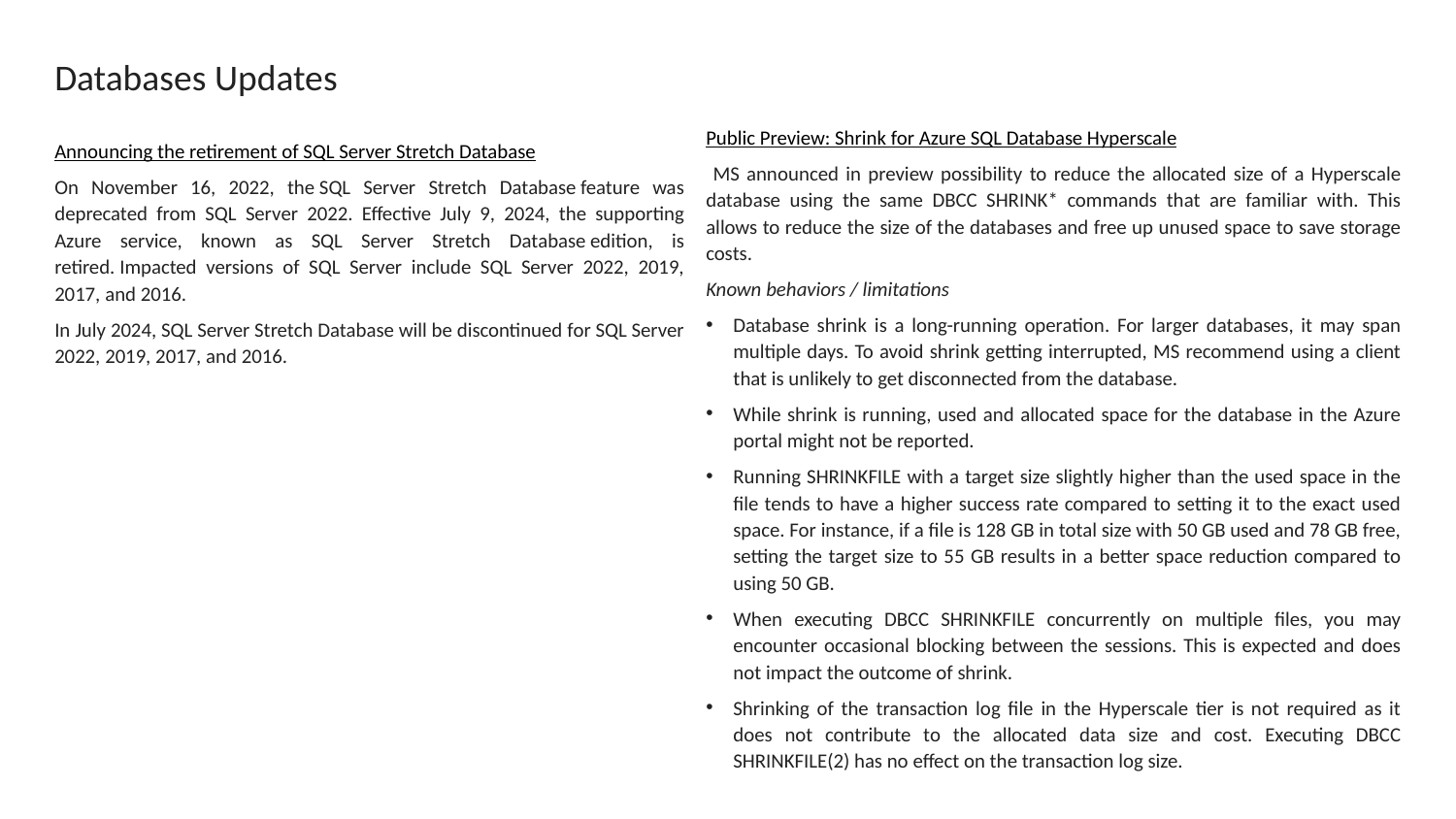

# Databases Updates
Public Preview: Shrink for Azure SQL Database Hyperscale
 MS announced in preview possibility to reduce the allocated size of a Hyperscale database using the same DBCC SHRINK* commands that are familiar with. This allows to reduce the size of the databases and free up unused space to save storage costs.
Known behaviors / limitations
Database shrink is a long-running operation. For larger databases, it may span multiple days. To avoid shrink getting interrupted, MS recommend using a client that is unlikely to get disconnected from the database.
While shrink is running, used and allocated space for the database in the Azure portal might not be reported.
Running SHRINKFILE with a target size slightly higher than the used space in the file tends to have a higher success rate compared to setting it to the exact used space. For instance, if a file is 128 GB in total size with 50 GB used and 78 GB free, setting the target size to 55 GB results in a better space reduction compared to using 50 GB.
When executing DBCC SHRINKFILE concurrently on multiple files, you may encounter occasional blocking between the sessions. This is expected and does not impact the outcome of shrink.
Shrinking of the transaction log file in the Hyperscale tier is not required as it does not contribute to the allocated data size and cost. Executing DBCC SHRINKFILE(2) has no effect on the transaction log size.
Announcing the retirement of SQL Server Stretch Database
On November 16, 2022, the SQL Server Stretch Database feature was deprecated from SQL Server 2022. Effective July 9, 2024, the supporting Azure service, known as SQL Server Stretch Database edition, is retired. Impacted versions of SQL Server include SQL Server 2022, 2019, 2017, and 2016.
In July 2024, SQL Server Stretch Database will be discontinued for SQL Server 2022, 2019, 2017, and 2016.